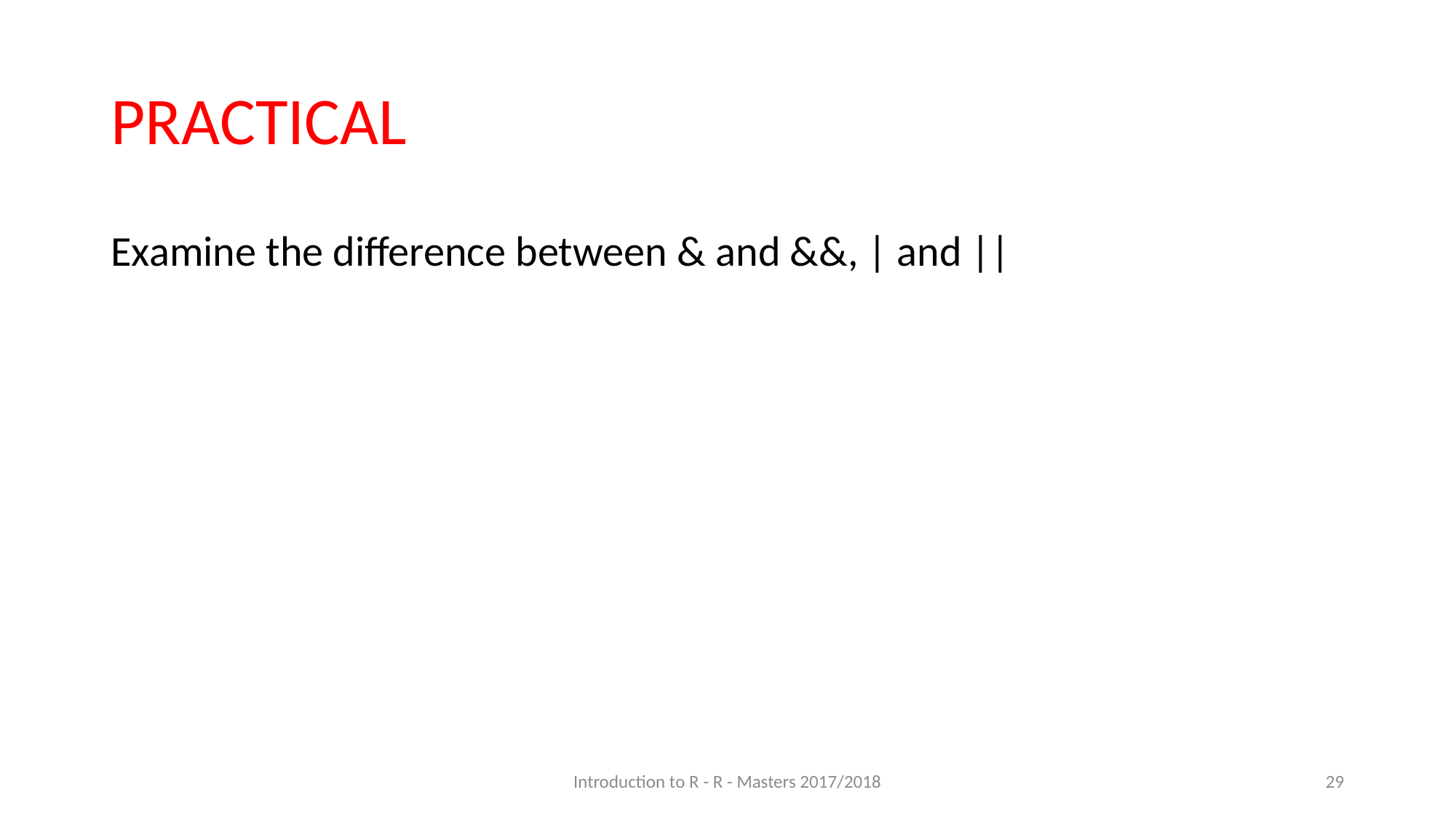

# PRACTICAL
Examine the difference between & and &&, | and ||
Introduction to R - R - Masters 2017/2018
29